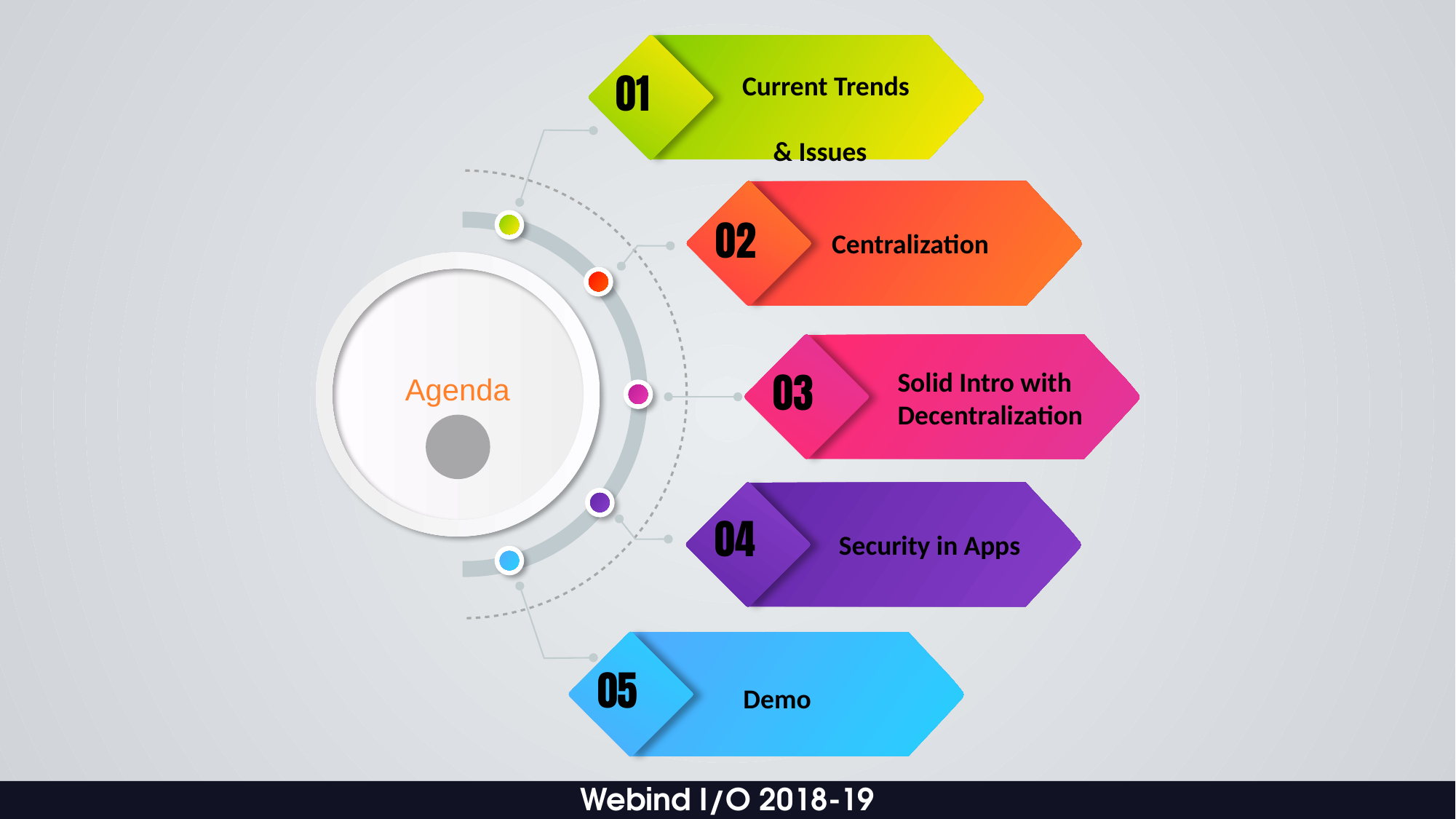

Current Trends
     & Issues
01

02

Centralization

Solid Intro with
Decentralization
03
       Agenda

04

Security in Apps

05
Demo